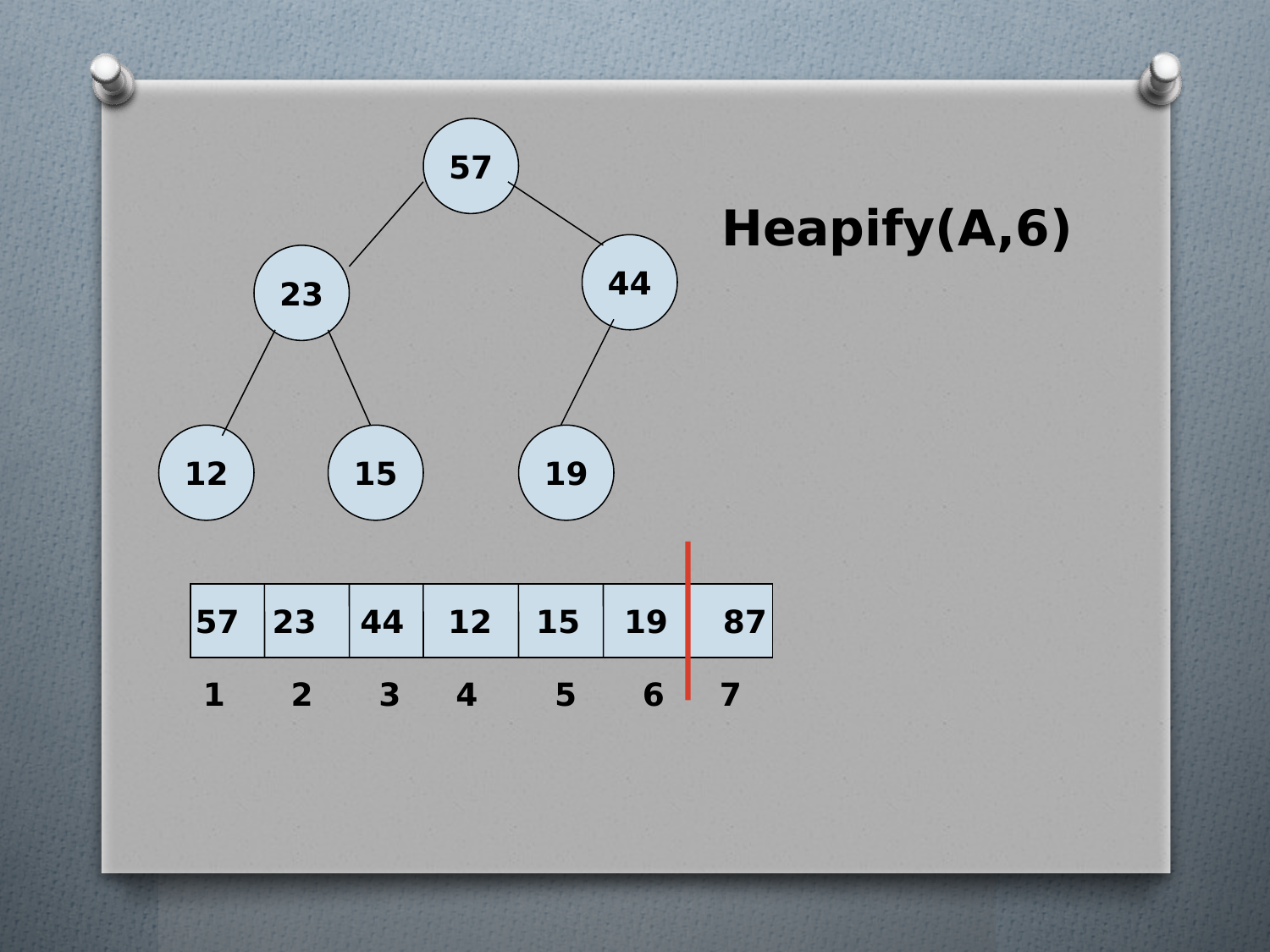

57

Heapify(A,6)

44
23

12
15
19

57   23    44    12    15    19     87

1      2      3     4       5      6     7